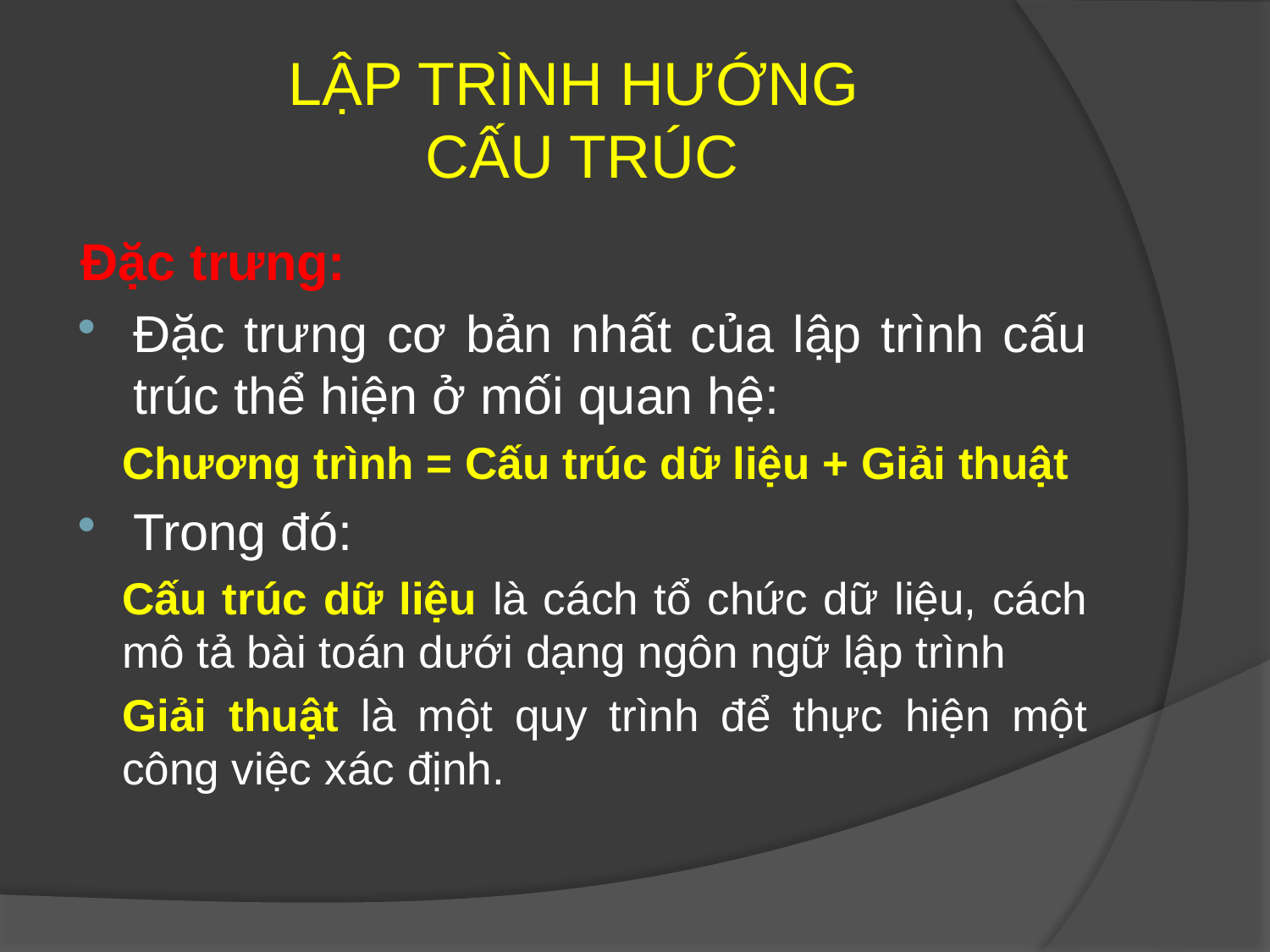

# LẬP TRÌNH HƯỚNG CẤU TRÚC
Đặc trưng:
Đặc trưng cơ bản nhất của lập trình cấu trúc thể hiện ở mối quan hệ:
Chương trình = Cấu trúc dữ liệu + Giải thuật
Trong đó:
Cấu trúc dữ liệu là cách tổ chức dữ liệu, cách mô tả bài toán dưới dạng ngôn ngữ lập trình
Giải thuật là một quy trình để thực hiện một công việc xác định.